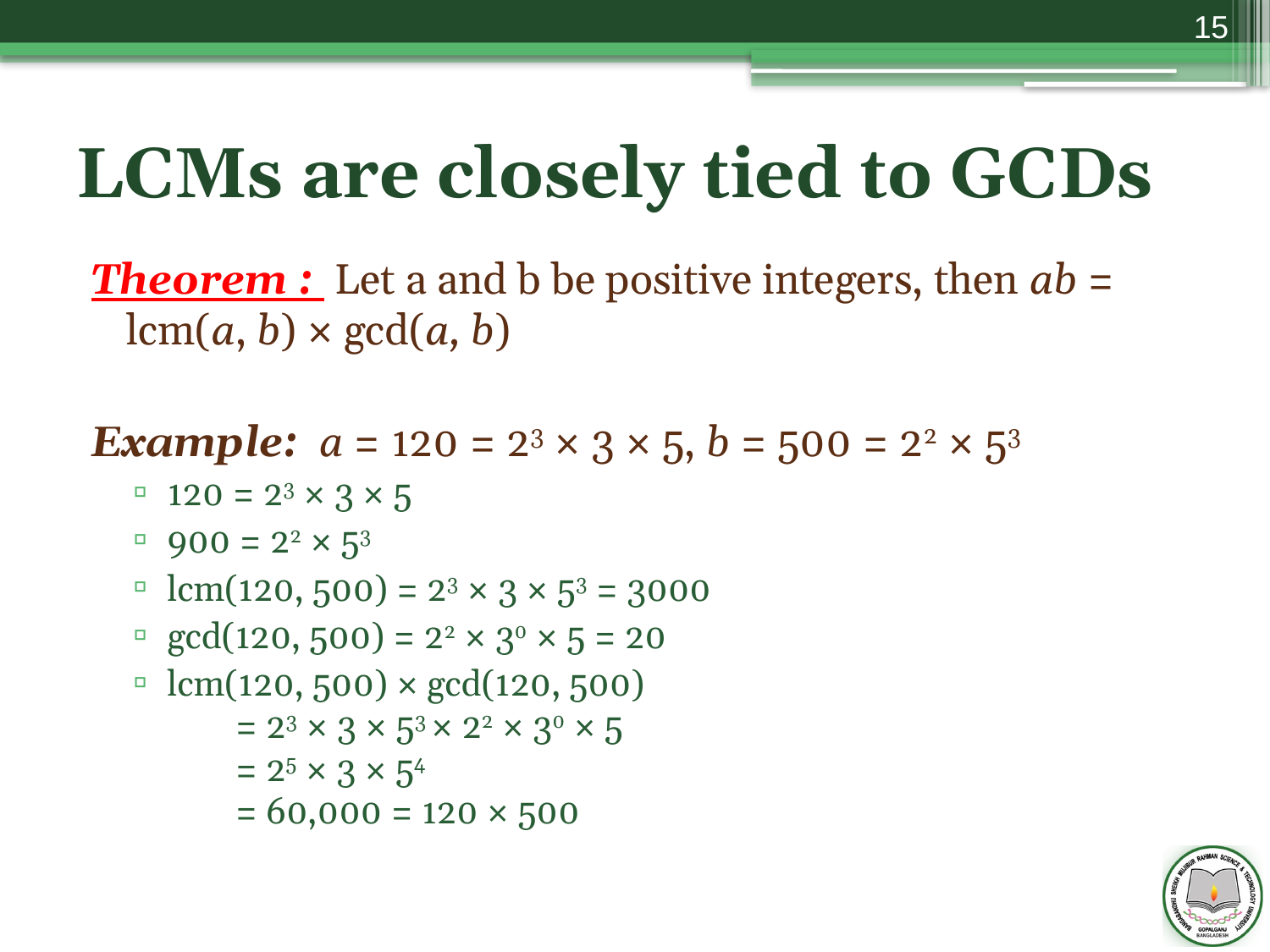

15
# LCMs are closely tied to GCDs
Theorem :  Let a and b be positive integers, then ab = lcm(a, b) × gcd(a, b)

Example:  a = 120 = 23 × 3 × 5, b = 500 = 22 × 53
120 = 23 × 3 × 5
900 = 22 × 53
lcm(120, 500) = 23 × 3 × 53 = 3000
gcd(120, 500) = 22 × 30 × 5 = 20
lcm(120, 500) × gcd(120, 500)
        = 23 × 3 × 53 × 22 × 30 × 5
        = 25 × 3 × 54
        = 60,000 = 120 × 500